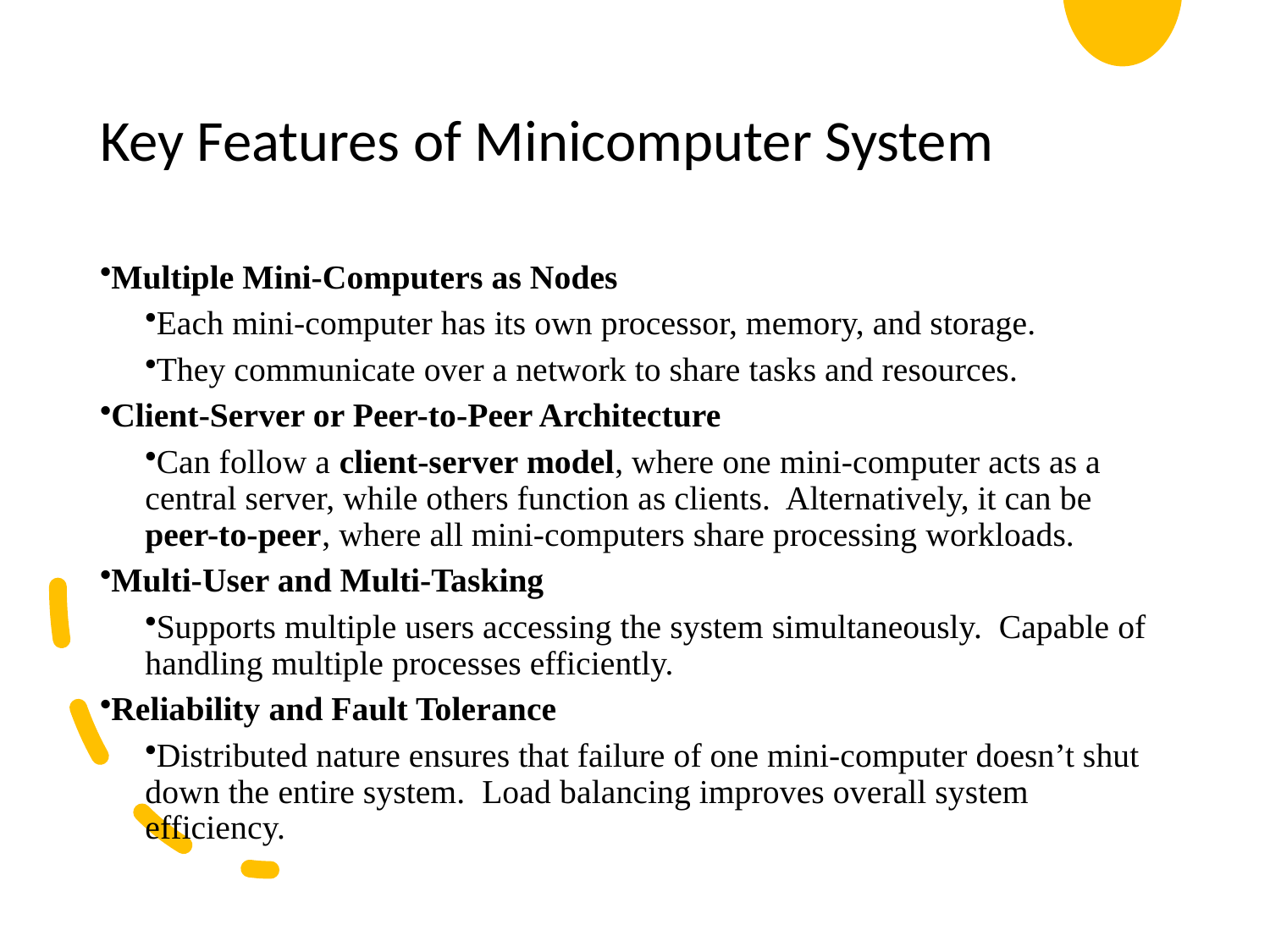

# Key Features of Minicomputer System
Multiple Mini-Computers as Nodes
Each mini-computer has its own processor, memory, and storage.
They communicate over a network to share tasks and resources.
Client-Server or Peer-to-Peer Architecture
Can follow a client-server model, where one mini-computer acts as a central server, while others function as clients.  Alternatively, it can be peer-to-peer, where all mini-computers share processing workloads.
Multi-User and Multi-Tasking
Supports multiple users accessing the system simultaneously.  Capable of handling multiple processes efficiently.
Reliability and Fault Tolerance
Distributed nature ensures that failure of one mini-computer doesn’t shut down the entire system.  Load balancing improves overall system efficiency.